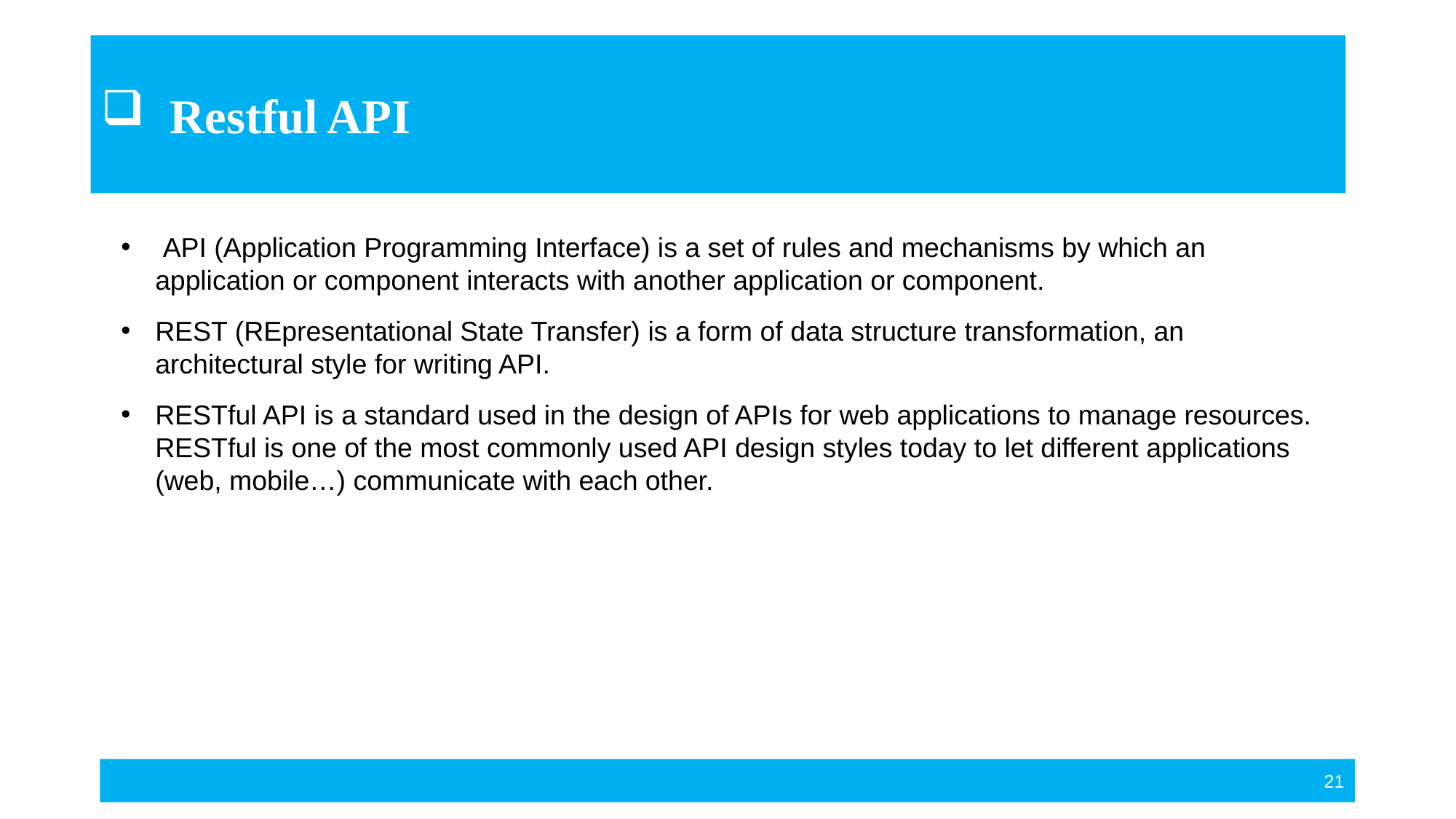

Restful API
 API (Application Programming Interface) is a set of rules and mechanisms by which an application or component interacts with another application or component.
REST (REpresentational State Transfer) is a form of data structure transformation, an architectural style for writing API.
RESTful API is a standard used in the design of APIs for web applications to manage resources. RESTful is one of the most commonly used API design styles today to let different applications (web, mobile…) communicate with each other.
21